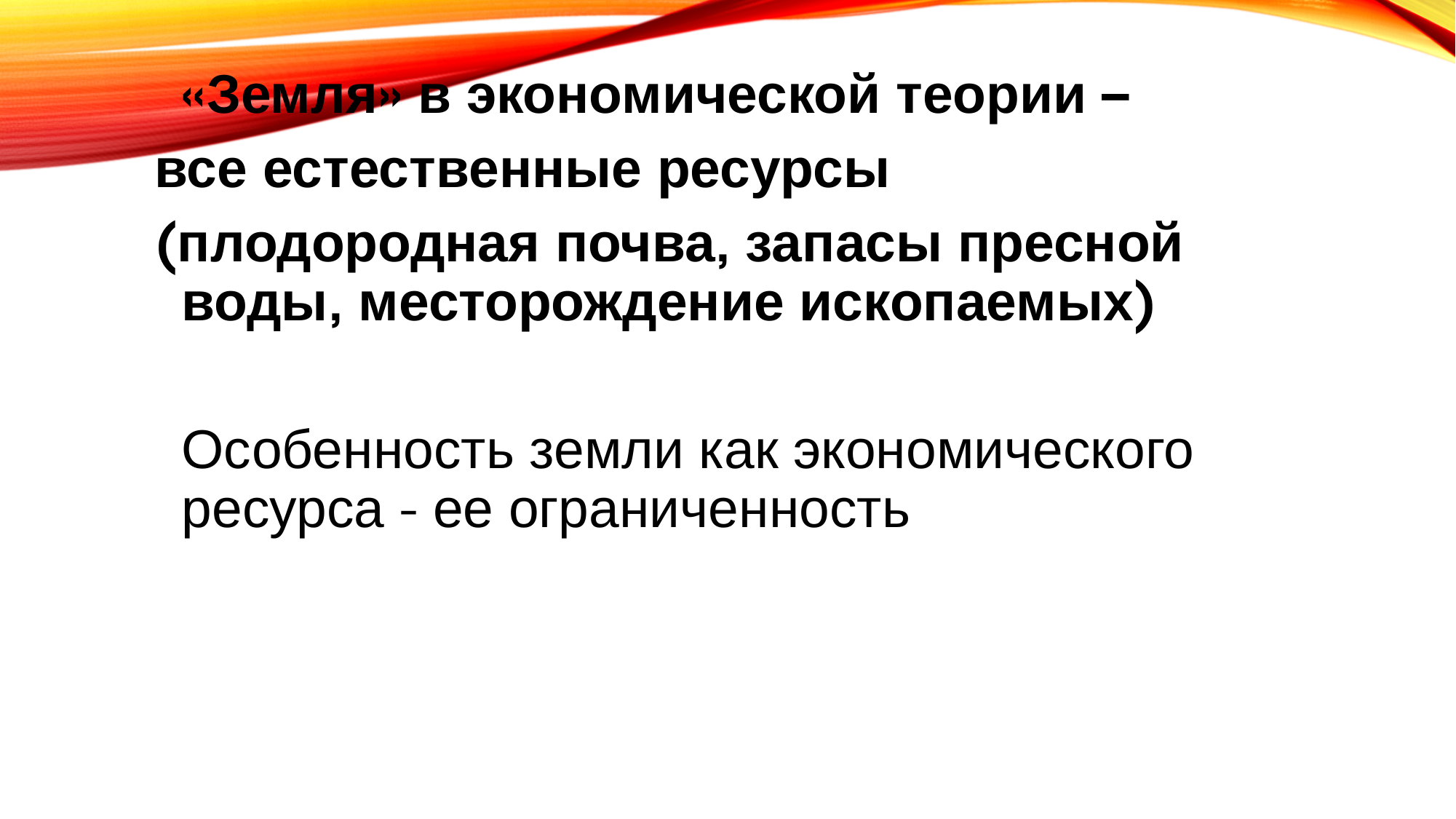

«Земля» в экономической теории –
все естественные ресурсы
(плодородная почва, запасы пресной воды, месторождение ископаемых)

	Особенность земли как экономического ресурса - ее ограниченность